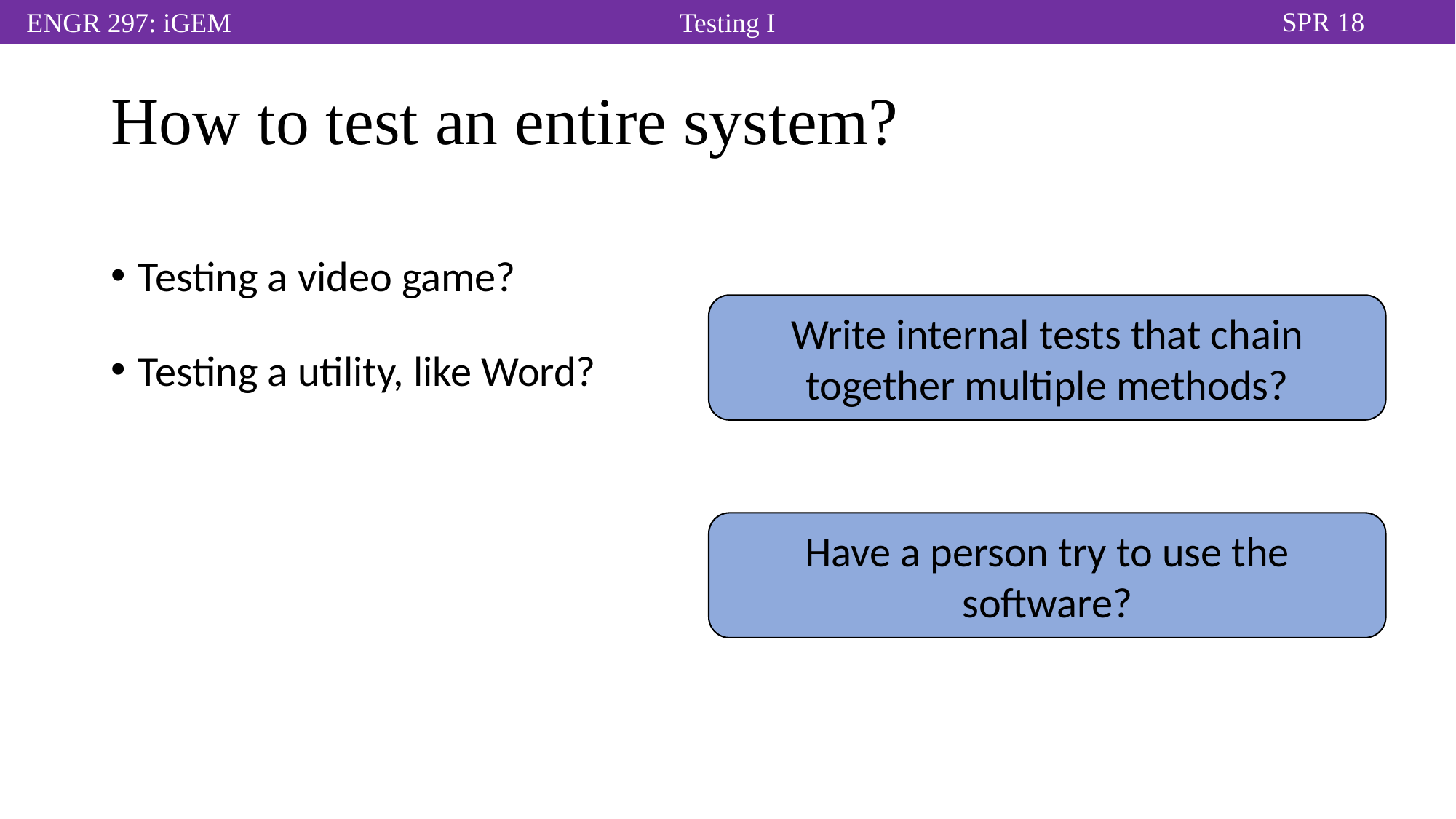

# How to test an entire system?
Testing a video game?
Testing a utility, like Word?
Write internal tests that chain together multiple methods?
Have a person try to use the software?